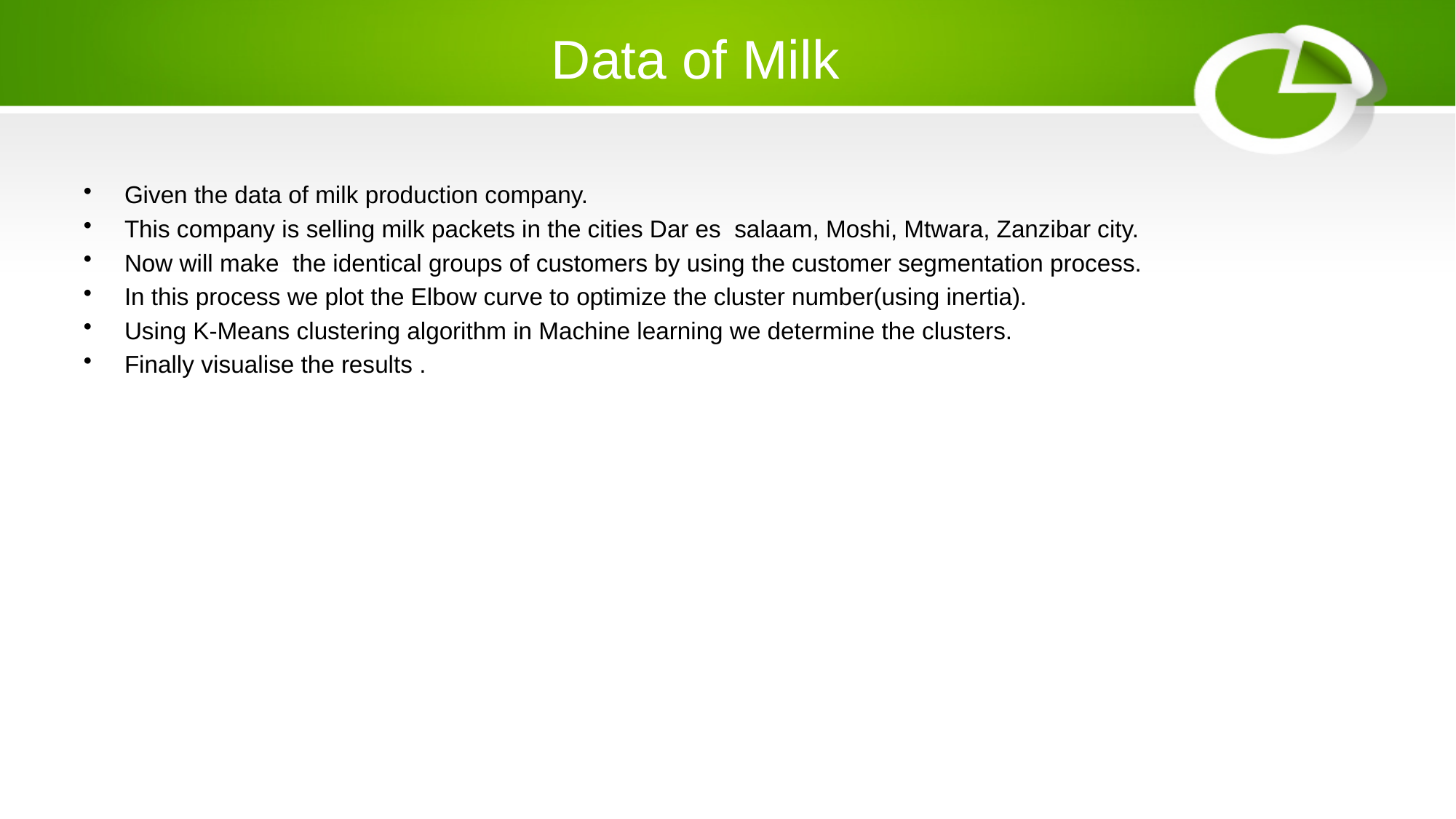

# Data of Milk

Given the data of milk production company.
This company is selling milk packets in the cities Dar es  salaam, Moshi, Mtwara, Zanzibar city.
Now will make  the identical groups of customers by using the customer segmentation process.
In this process we plot the Elbow curve to optimize the cluster number(using inertia).
Using K-Means clustering algorithm in Machine learning we determine the clusters.
Finally visualise the results .